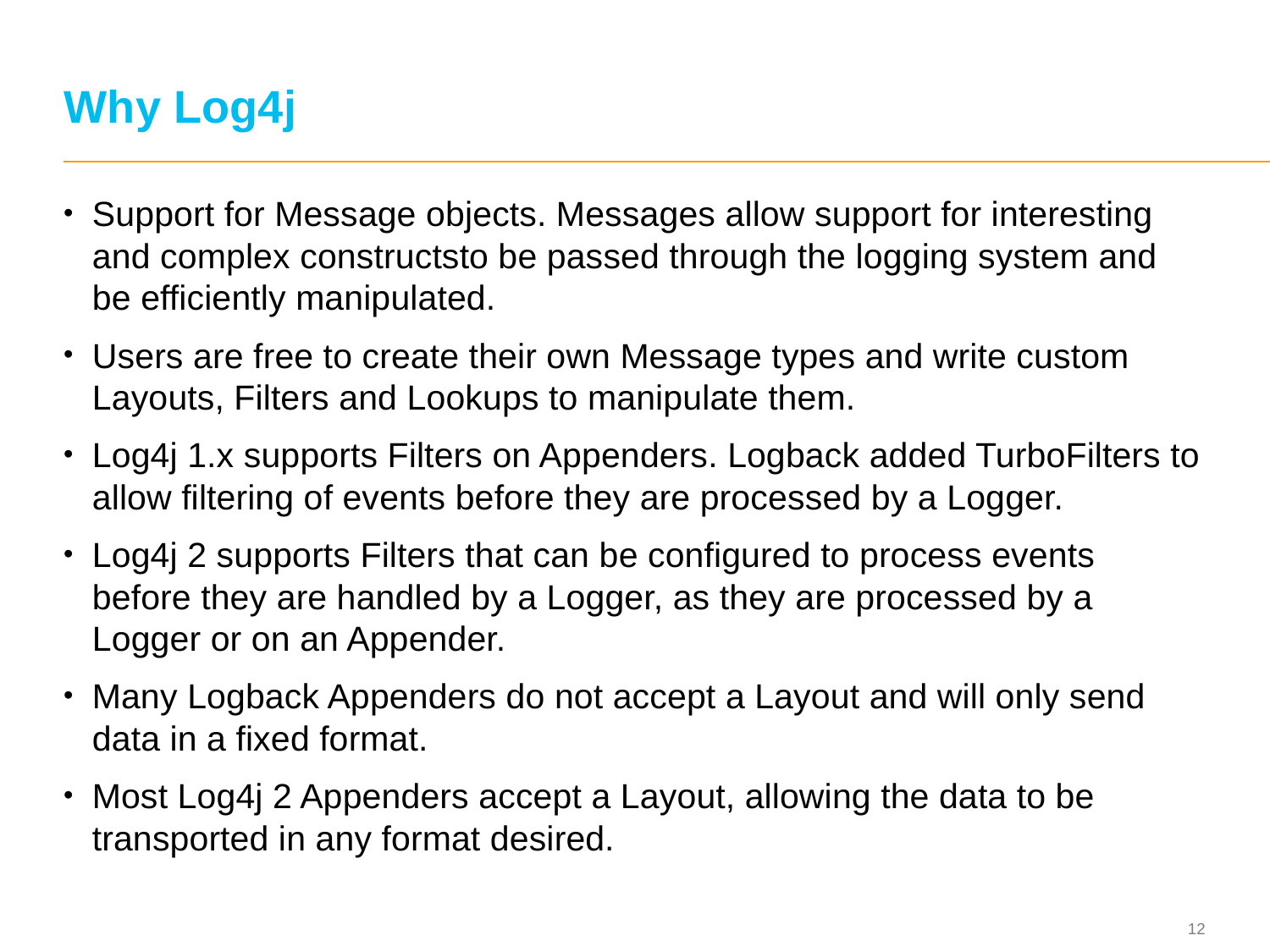

# Why Log4j
Support for Message objects. Messages allow support for interesting and complex constructsto be passed through the logging system and be efficiently manipulated.
Users are free to create their own Message types and write custom Layouts, Filters and Lookups to manipulate them.
Log4j 1.x supports Filters on Appenders. Logback added TurboFilters to allow filtering of events before they are processed by a Logger.
Log4j 2 supports Filters that can be configured to process events before they are handled by a Logger, as they are processed by a Logger or on an Appender.
Many Logback Appenders do not accept a Layout and will only send data in a fixed format.
Most Log4j 2 Appenders accept a Layout, allowing the data to be transported in any format desired.